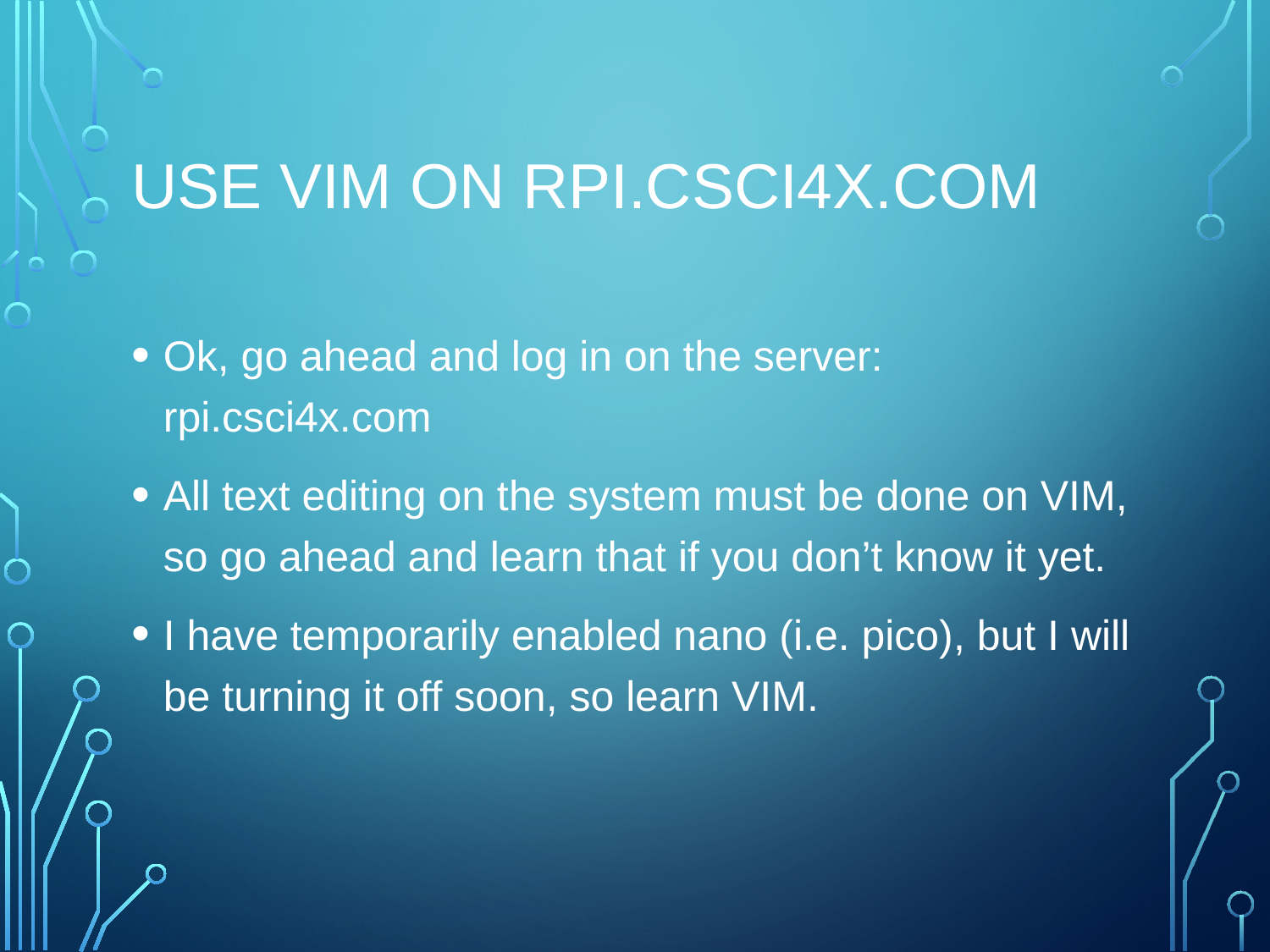

# Use VIM on RPI.csci4x.com
Ok, go ahead and log in on the server: rpi.csci4x.com
All text editing on the system must be done on VIM, so go ahead and learn that if you don’t know it yet.
I have temporarily enabled nano (i.e. pico), but I will be turning it off soon, so learn VIM.